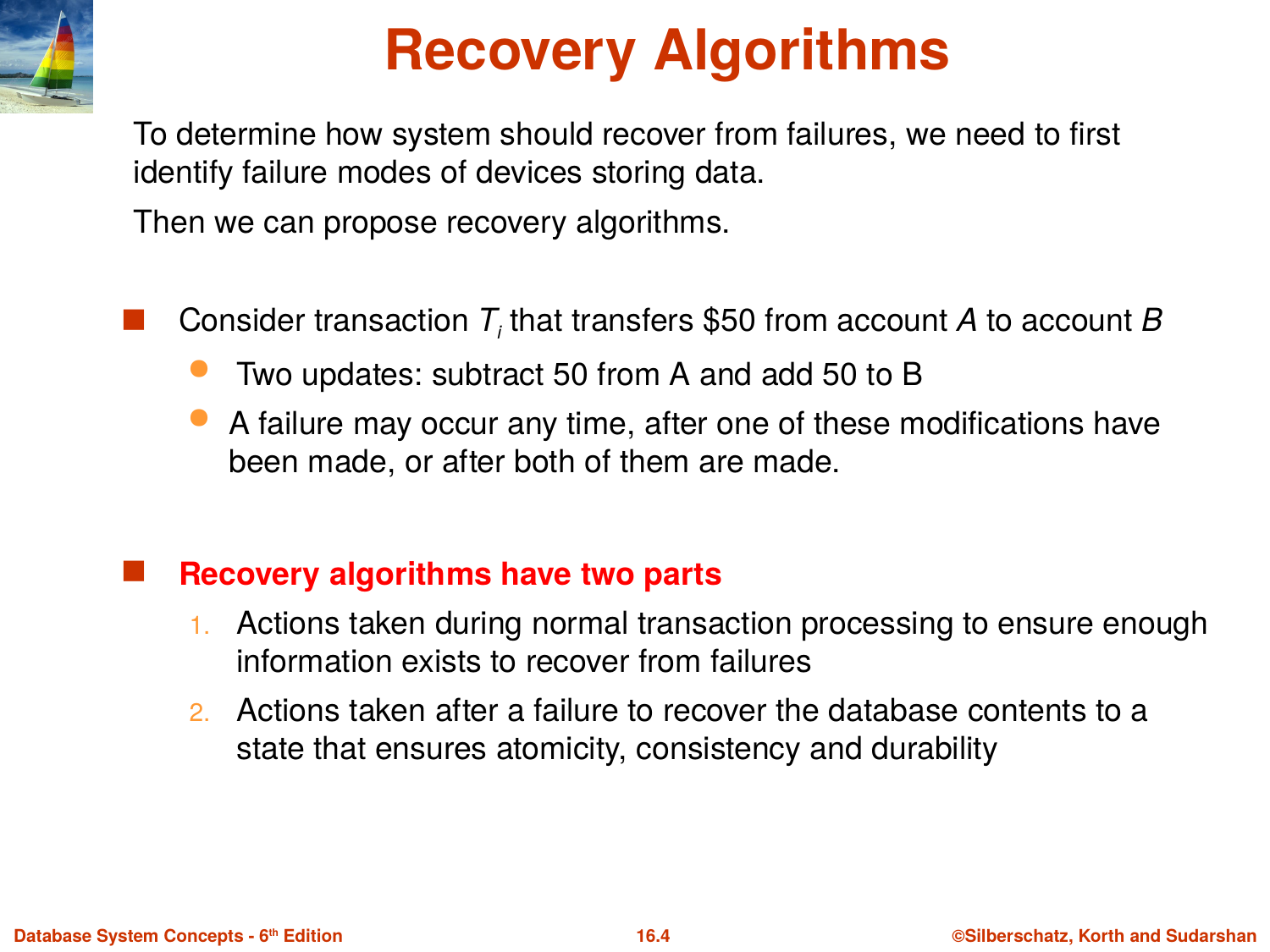

# Recovery Algorithms
To determine how system should recover from failures, we need to first identify failure modes of devices storing data.
Then we can propose recovery algorithms.

Consider transaction Ti that transfers $50 from account A to account B
Two updates: subtract 50 from A and add 50 to B
A failure may occur any time, after one of these modifications have been made, or after both of them are made.

Recovery algorithms have two parts
Actions taken during normal transaction processing to ensure enough information exists to recover from failures
Actions taken after a failure to recover the database contents to a state that ensures atomicity, consistency and durability